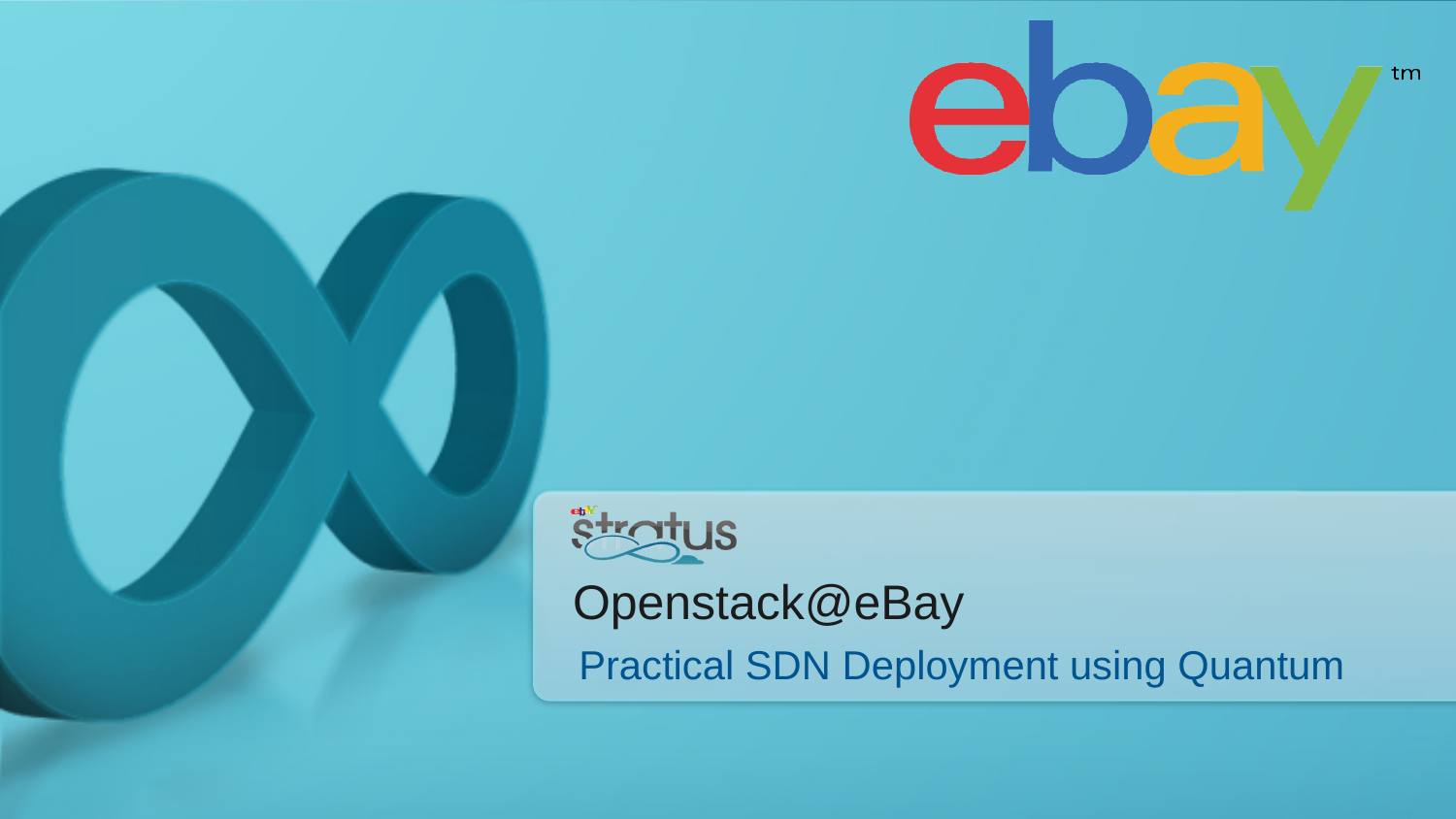

# Openstack@eBay
Practical SDN Deployment using Quantum